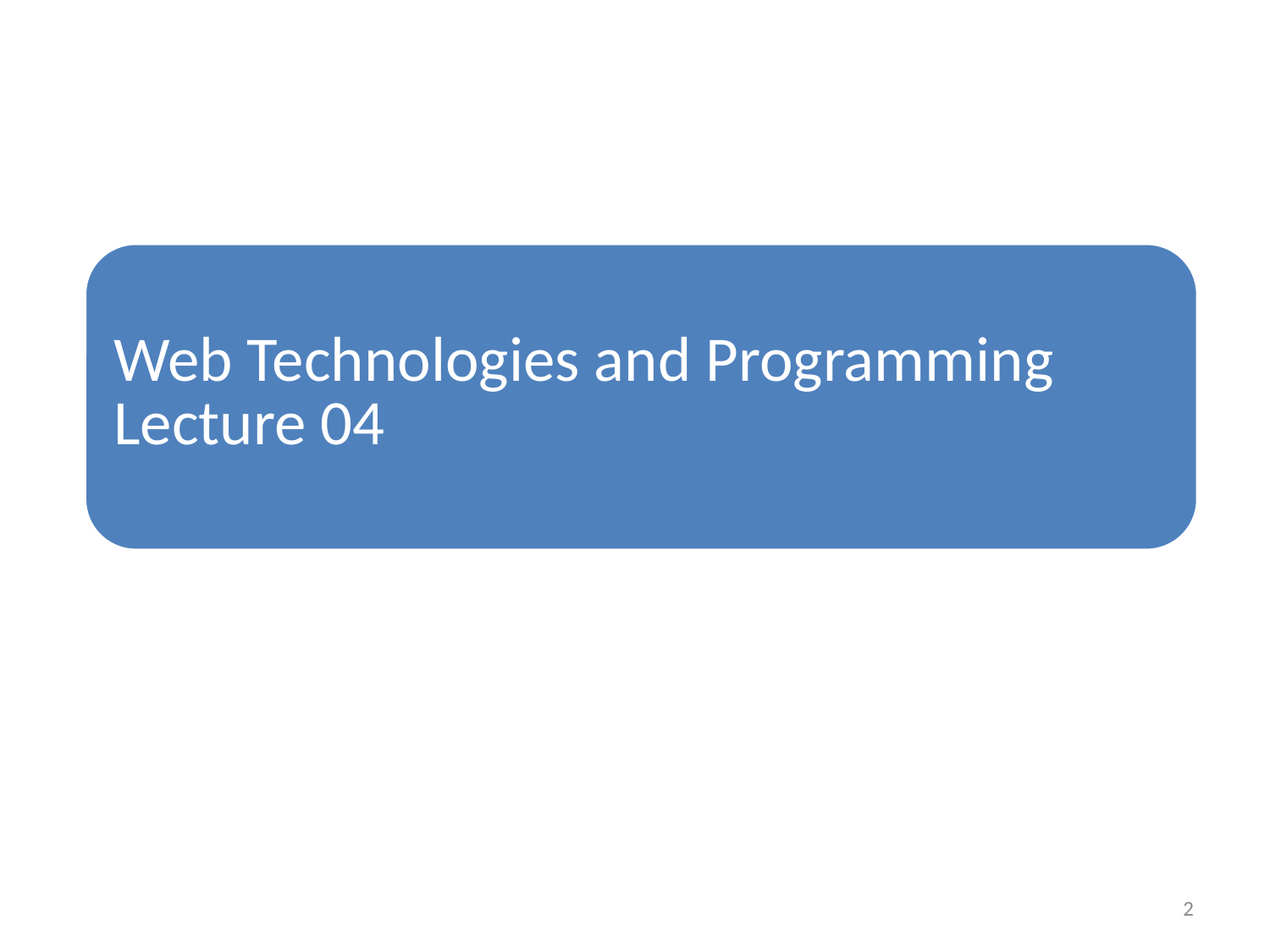

Web Technologies and Programming
Lecture 04
Modeling web applications
2